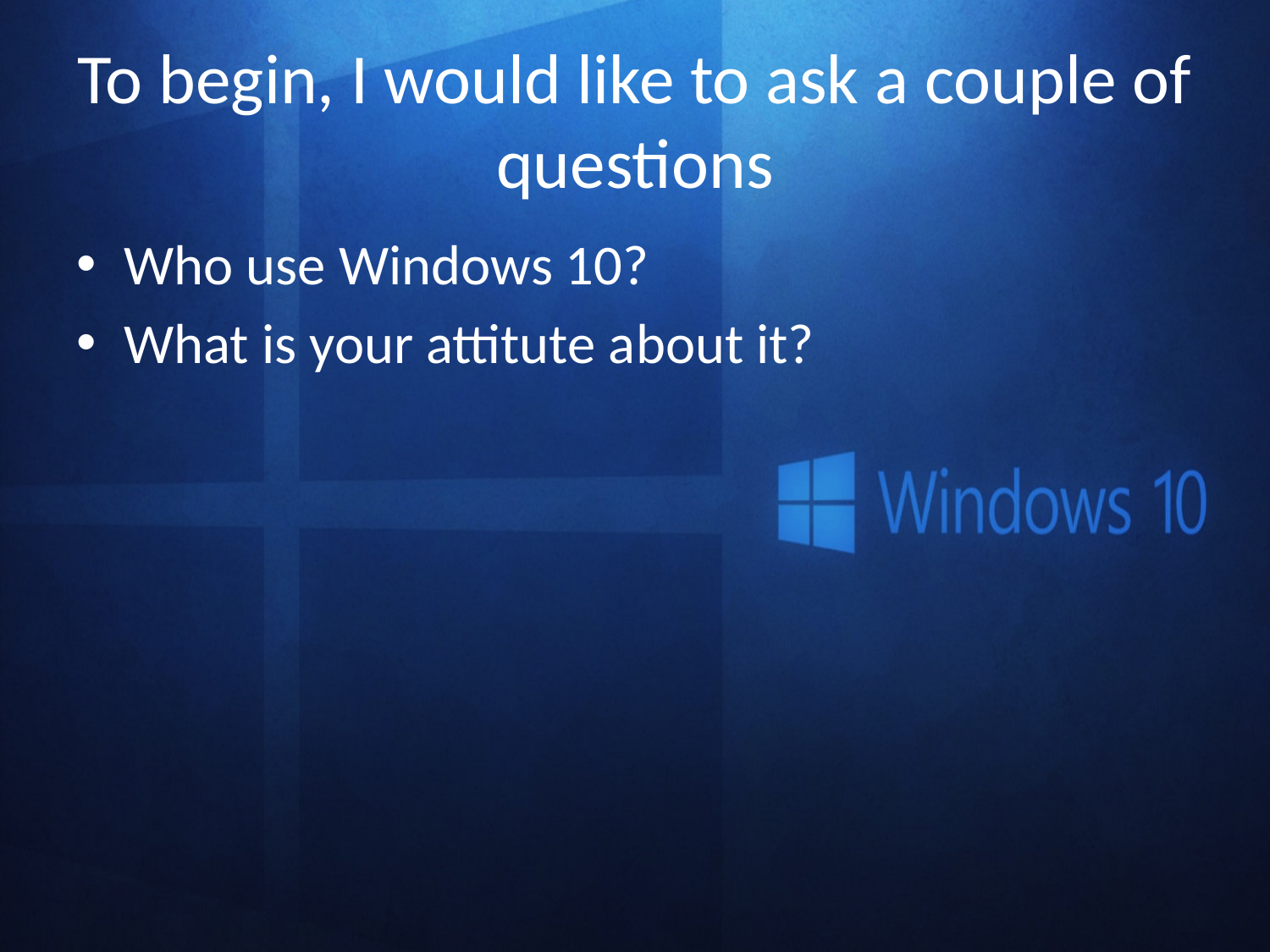

# To begin, I would like to ask a couple of questions
Who use Windows 10?
What is your attitute about it?